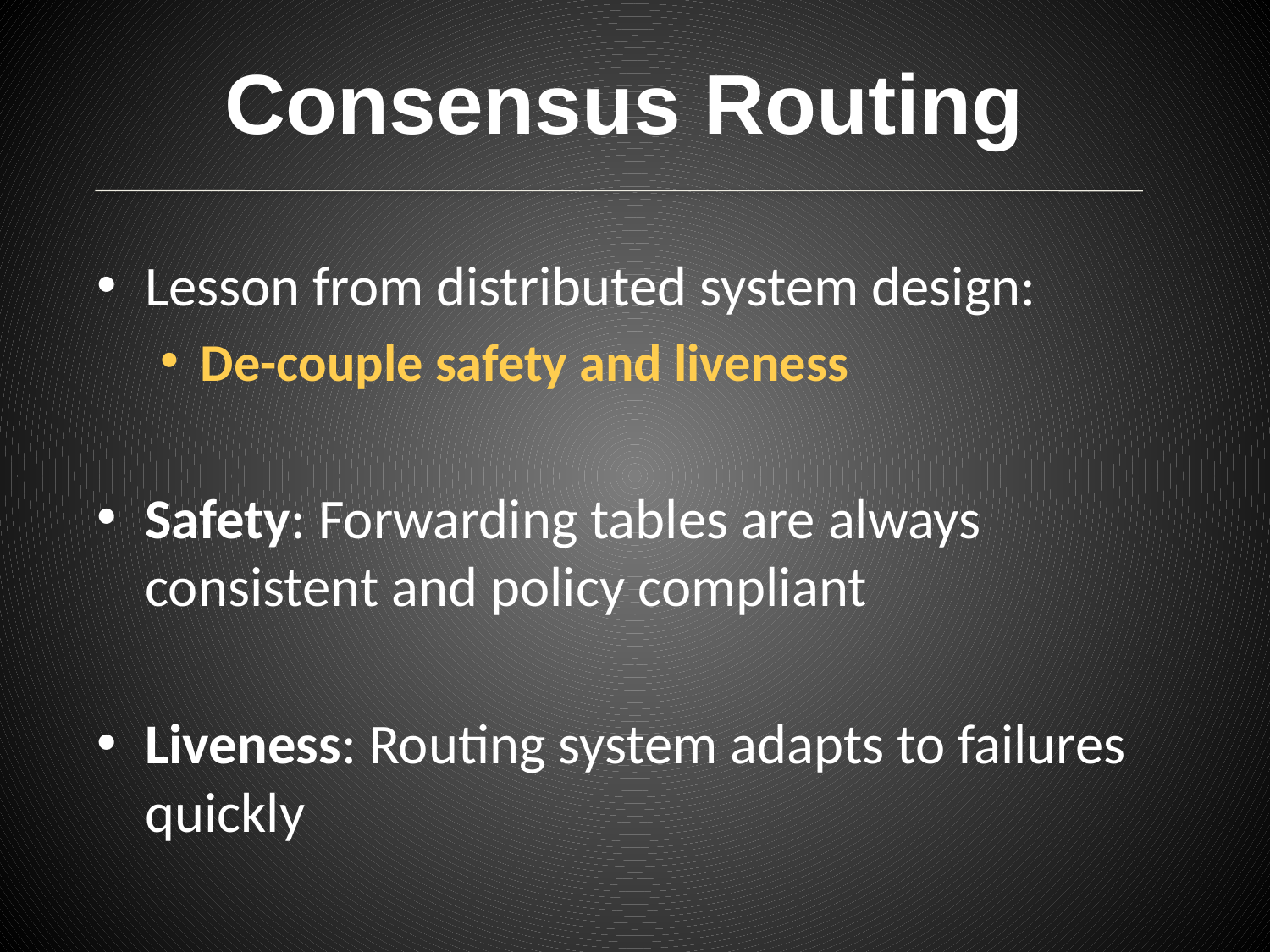

# Consensus Routing
Lesson from distributed system design:
De-couple safety and liveness

Safety: Forwarding tables are always consistent and policy compliant

Liveness: Routing system adapts to failures quickly